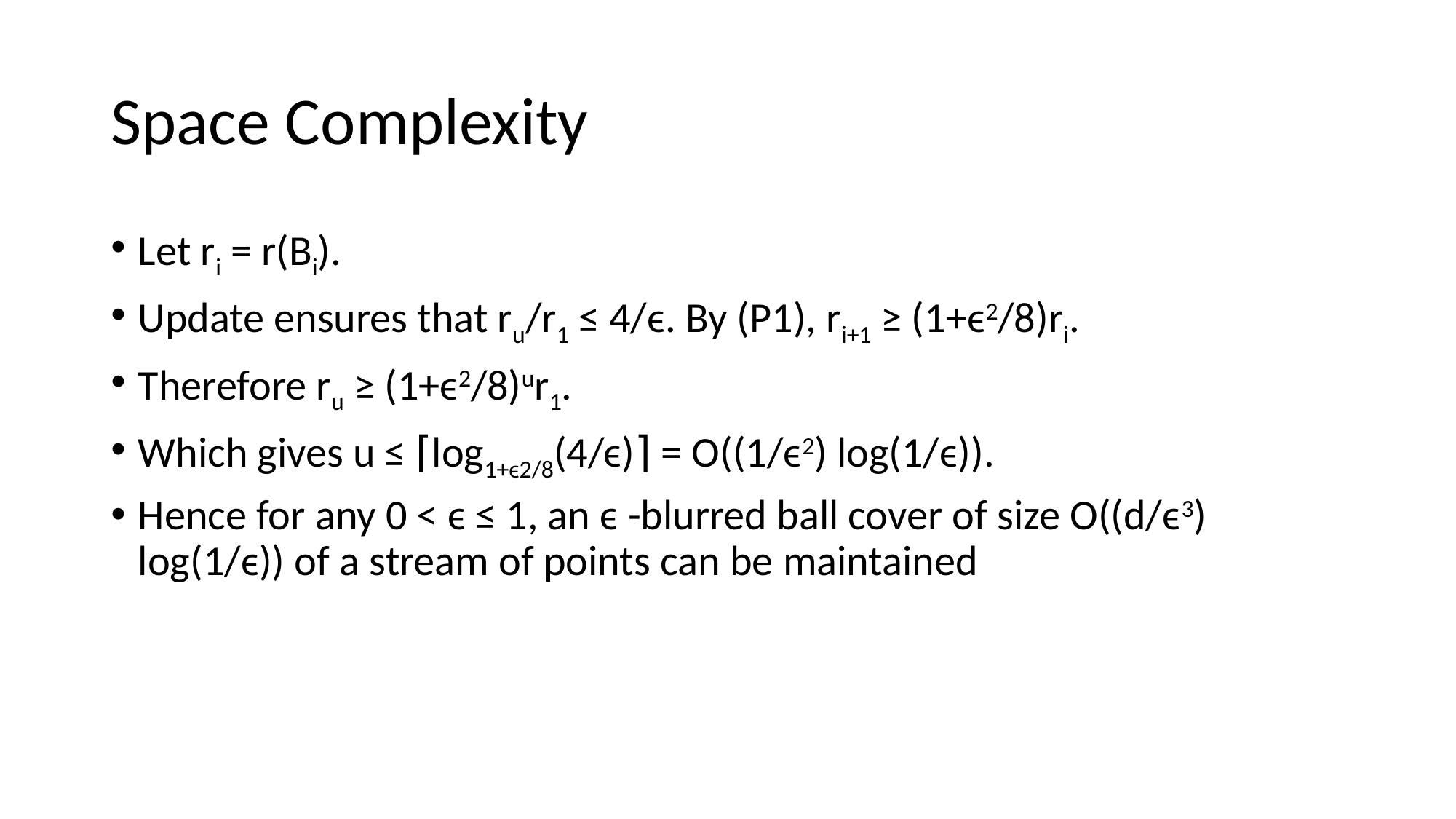

# Space Complexity
Let ri = r(Bi).
Update ensures that ru/r1 ≤ 4/ϵ. By (P1), ri+1 ≥ (1+ϵ2/8)ri.
Therefore ru ≥ (1+ϵ2/8)ur1.
Which gives u ≤ ⌈log1+ϵ2/8(4/ϵ)⌉ = O((1/ϵ2) log(1/ϵ)).
Hence for any 0 < ϵ ≤ 1, an ϵ -blurred ball cover of size O((d/ϵ3) log(1/ϵ)) of a stream of points can be maintained